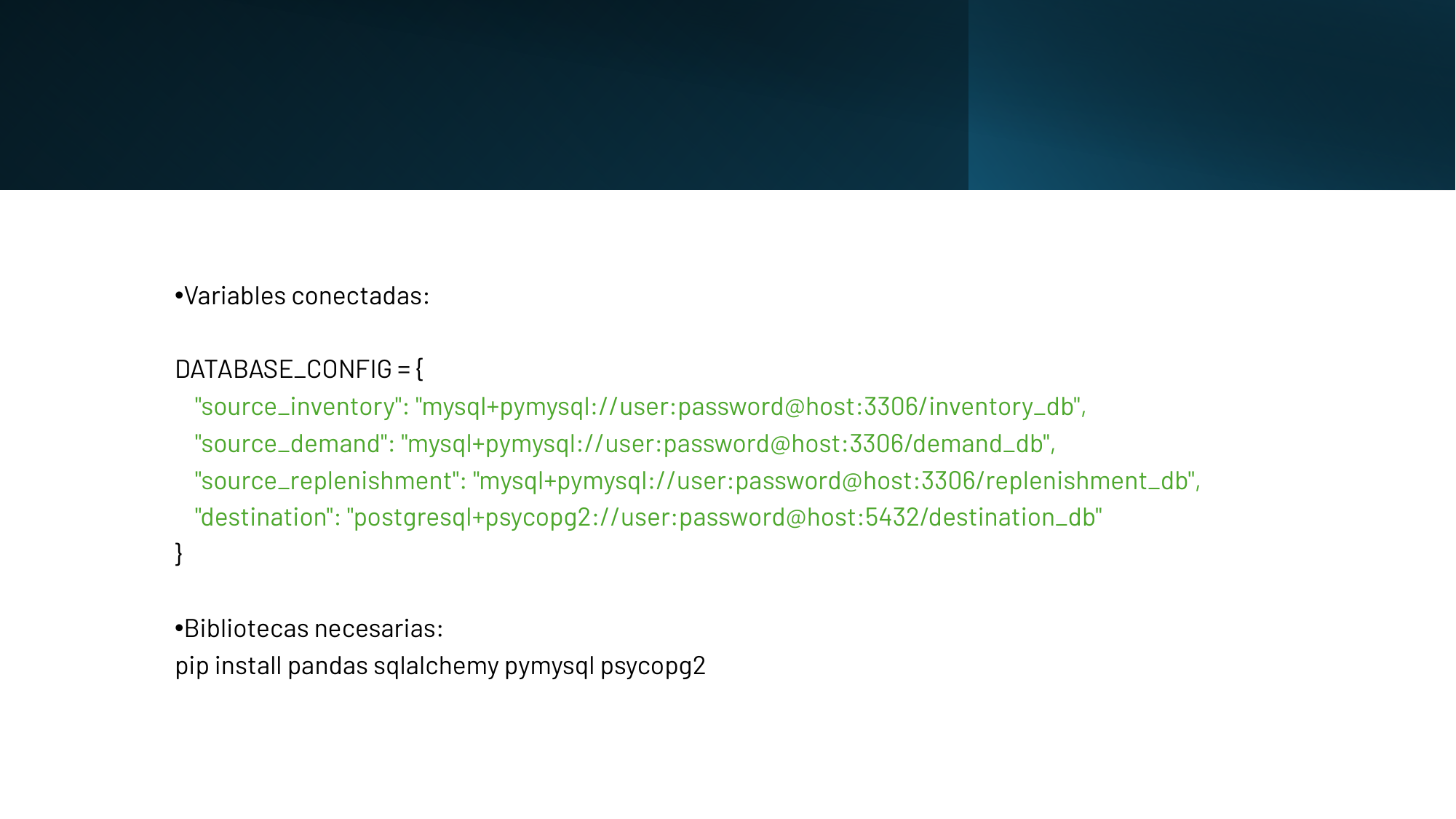

Variables conectadas:

DATABASE_CONFIG = {
    "source_inventory": "mysql+pymysql://user:password@host:3306/inventory_db",
    "source_demand": "mysql+pymysql://user:password@host:3306/demand_db",
    "source_replenishment": "mysql+pymysql://user:password@host:3306/replenishment_db",
    "destination": "postgresql+psycopg2://user:password@host:5432/destination_db"
}

Bibliotecas necesarias:
pip install pandas sqlalchemy pymysql psycopg2